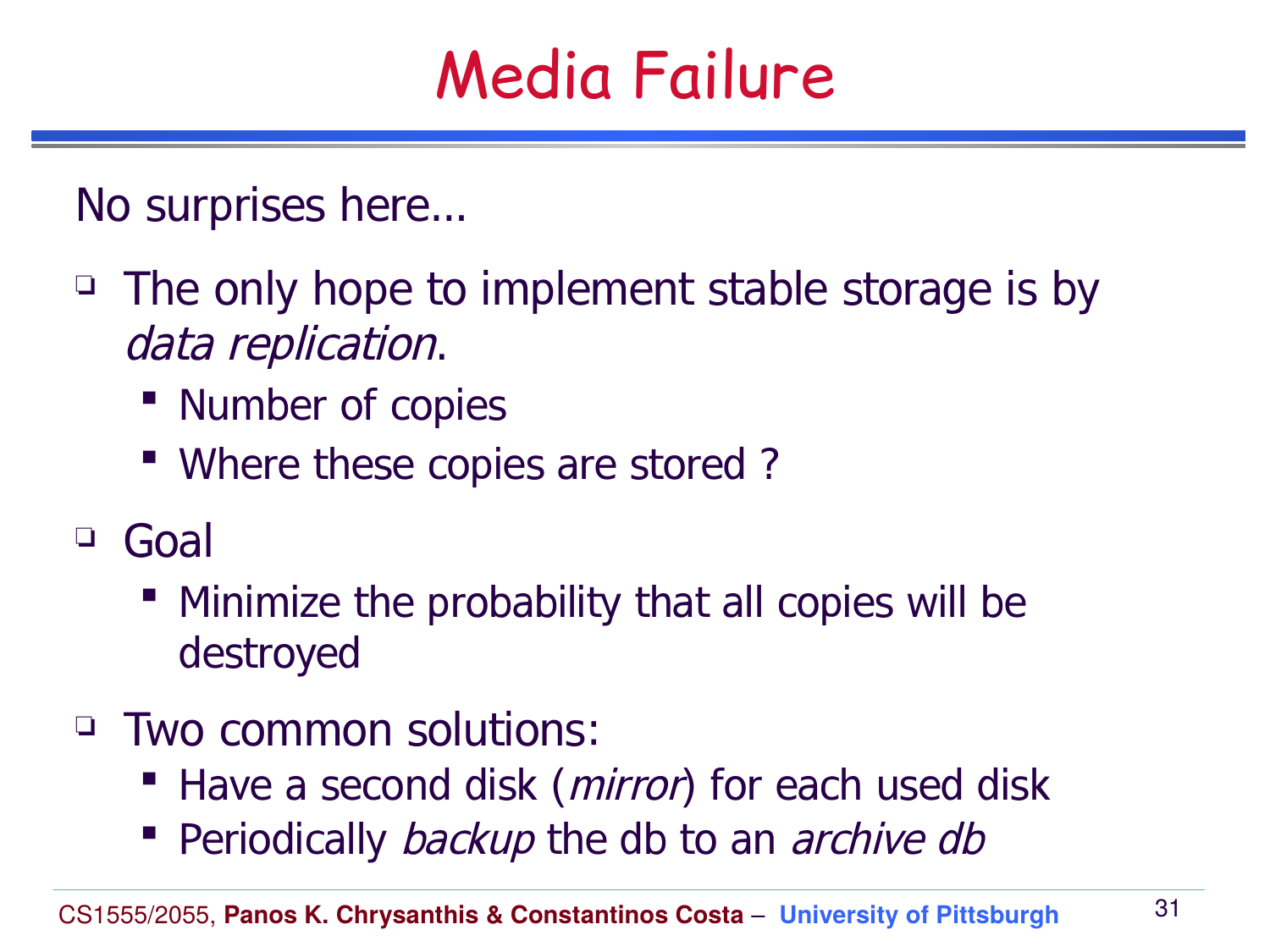

# Media Failure
No surprises here…

The only hope to implement stable storage is by data replication.
Number of copies
Where these copies are stored ?

Goal
Minimize the probability that all copies will be destroyed

Two common solutions:
Have a second disk (mirror) for each used disk
Periodically backup the db to an archive db